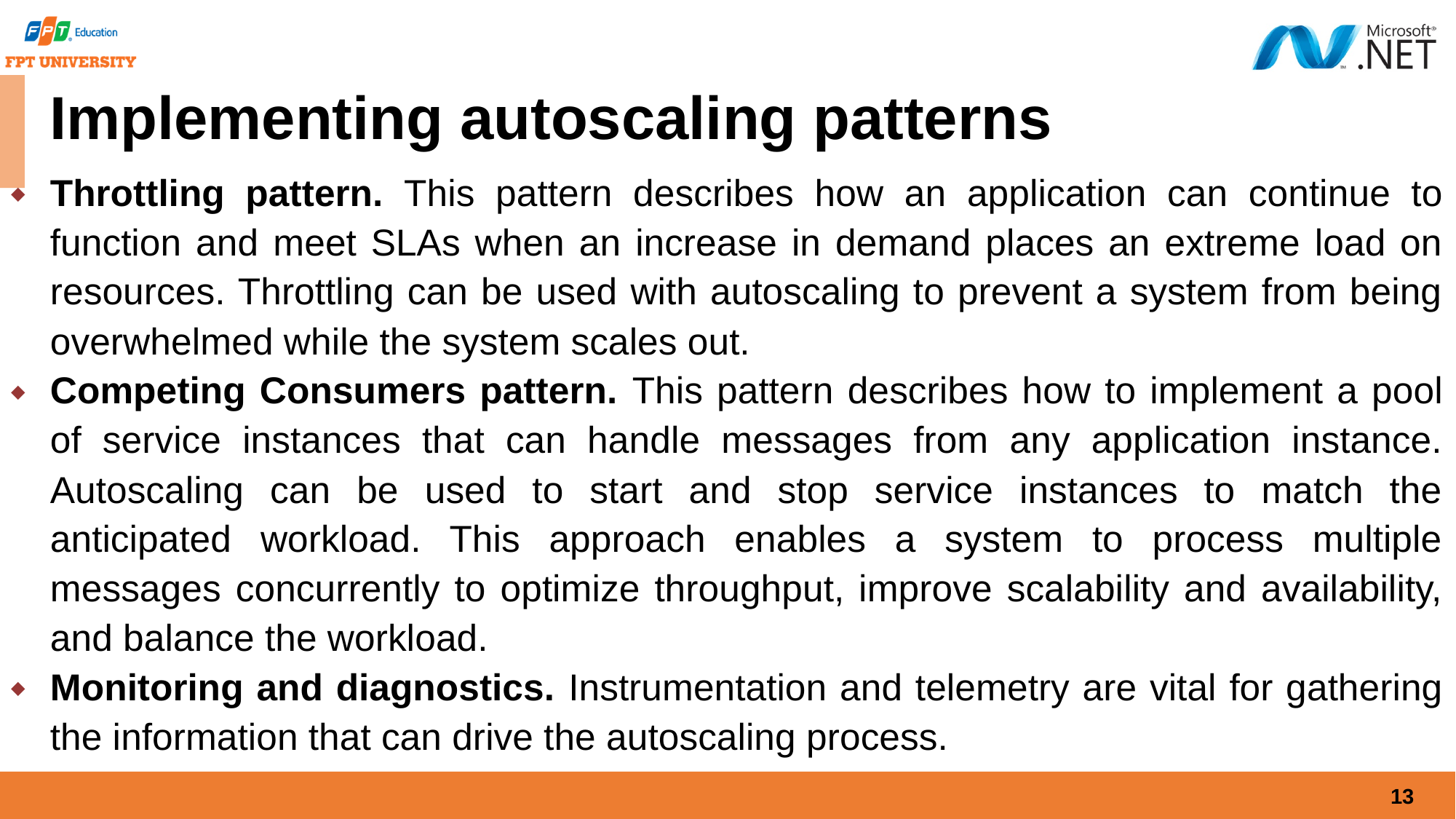

# Implementing autoscaling patterns
Throttling pattern. This pattern describes how an application can continue to function and meet SLAs when an increase in demand places an extreme load on resources. Throttling can be used with autoscaling to prevent a system from being overwhelmed while the system scales out.
Competing Consumers pattern. This pattern describes how to implement a pool of service instances that can handle messages from any application instance. Autoscaling can be used to start and stop service instances to match the anticipated workload. This approach enables a system to process multiple messages concurrently to optimize throughput, improve scalability and availability, and balance the workload.
Monitoring and diagnostics. Instrumentation and telemetry are vital for gathering the information that can drive the autoscaling process.

13